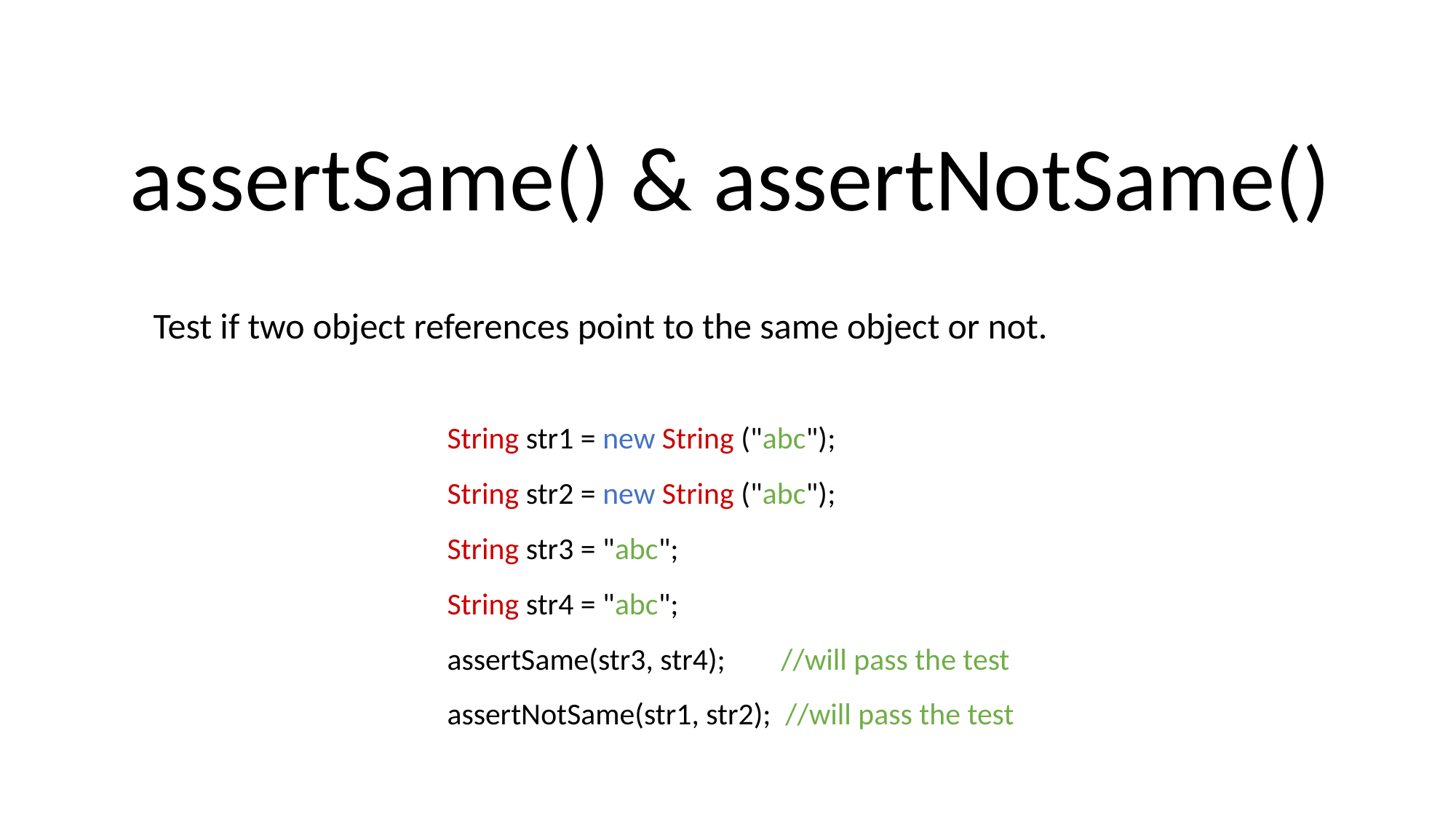

# assertSame() & assertNotSame()
Test if two object references point to the same object or not.
String str1 = new String ("abc");
String str2 = new String ("abc");
String str3 = "abc";
String str4 = "abc";
assertSame(str3, str4);        //will pass the test
assertNotSame(str1, str2);  //will pass the test